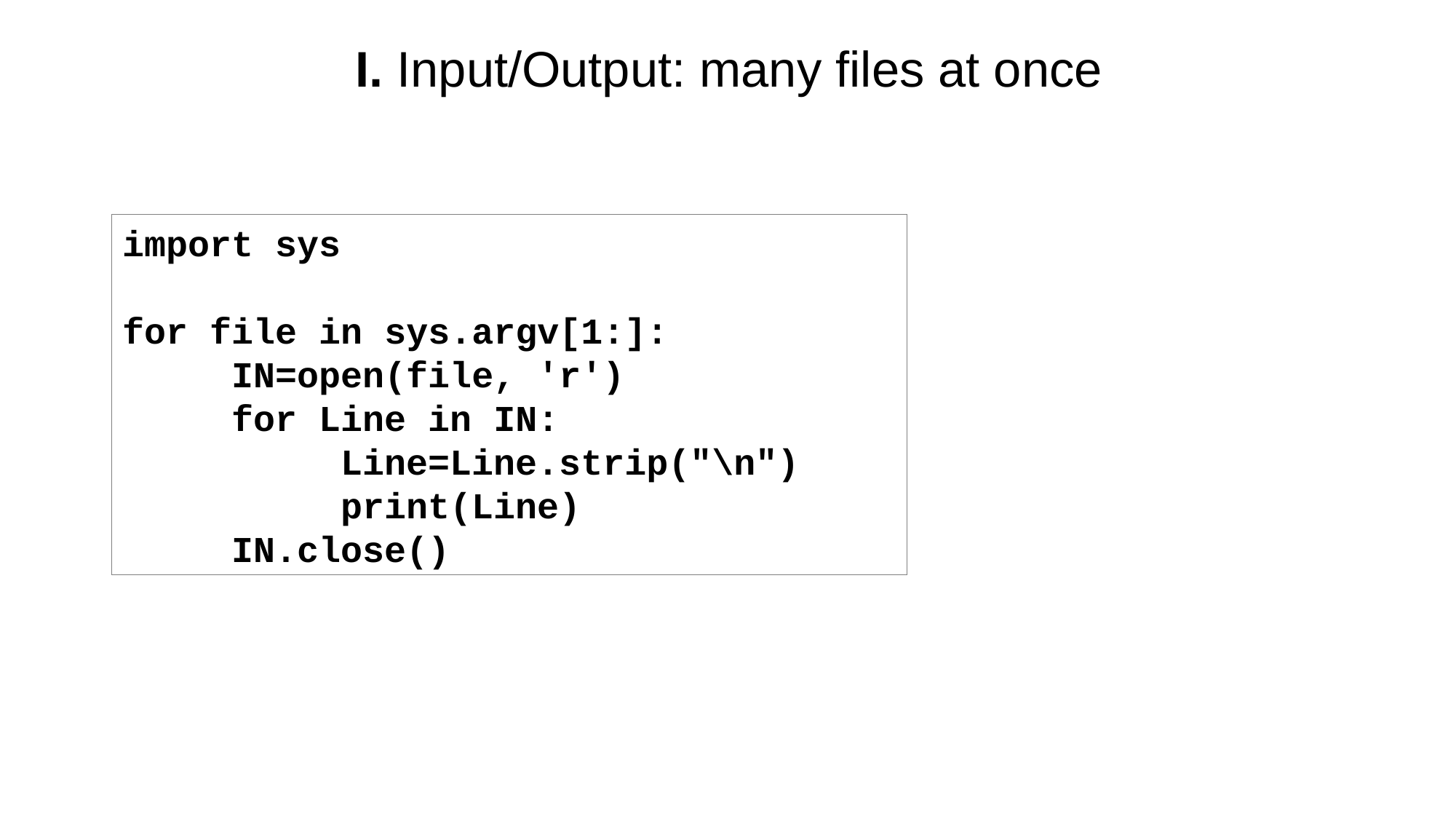

I. Input/Output: many files at once
import sys

for file in sys.argv[1:]:
	IN=open(file, 'r')
	for Line in IN:
		Line=Line.strip("\n")
		print(Line)
	IN.close()